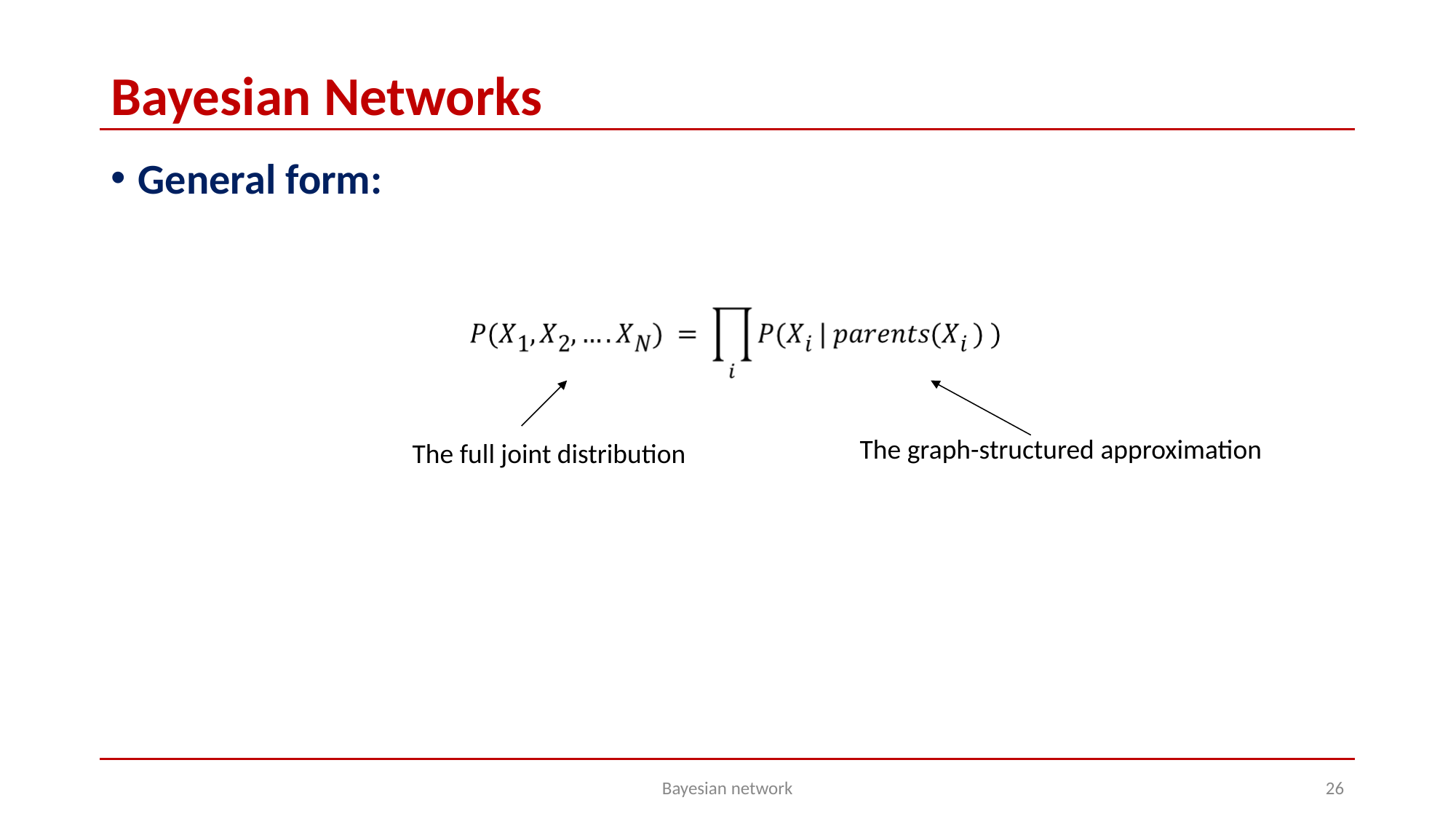

# Bayesian Networks
General form:

The graph-structured approximation
The full joint distribution
Bayesian network
26